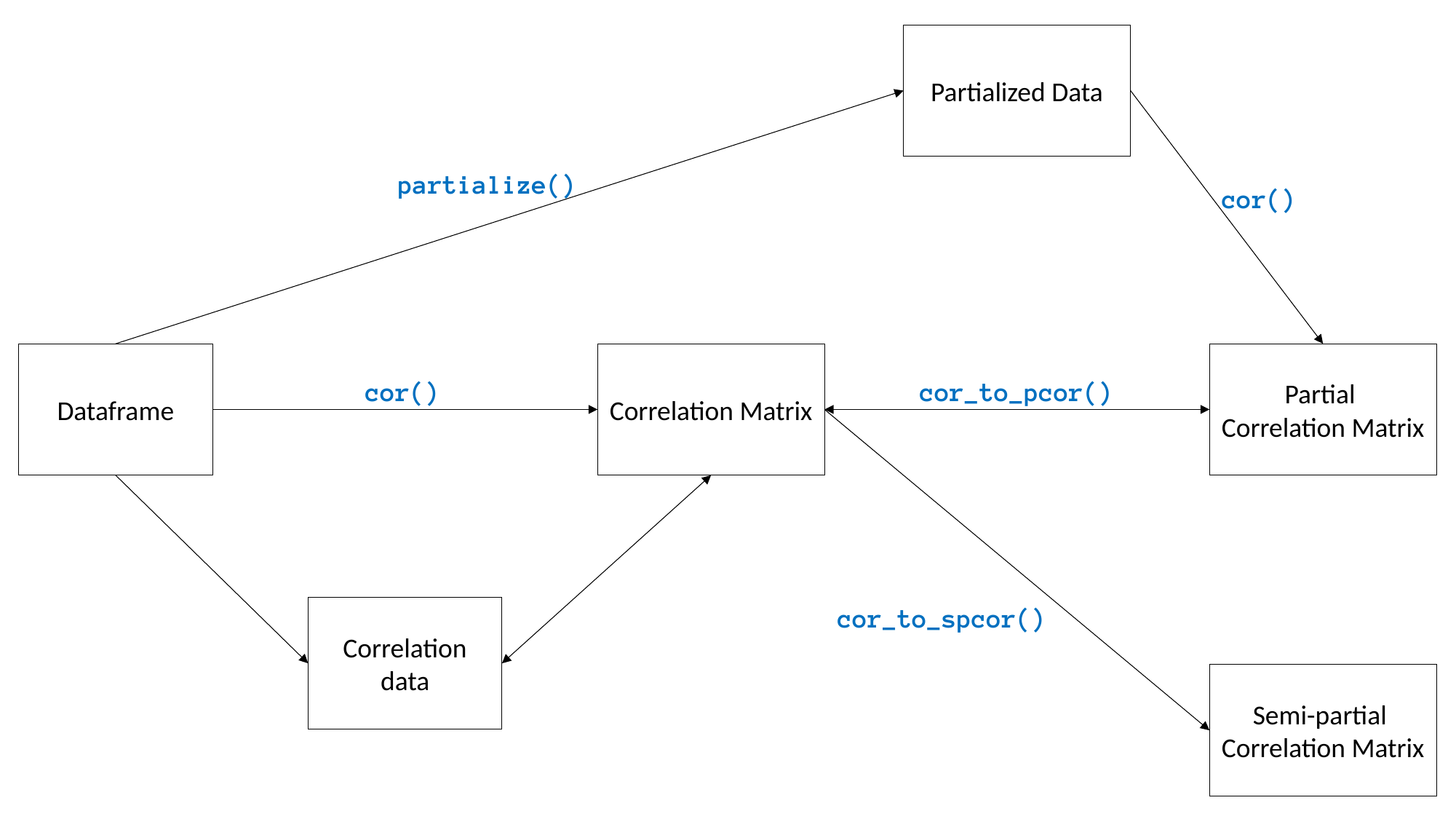

Partialized Data
partialize()
cor()
Correlation Matrix
Partial
Correlation Matrix
Dataframe
cor()
cor_to_pcor()
Correlation
data
cor_to_spcor()
Semi-partial
Correlation Matrix